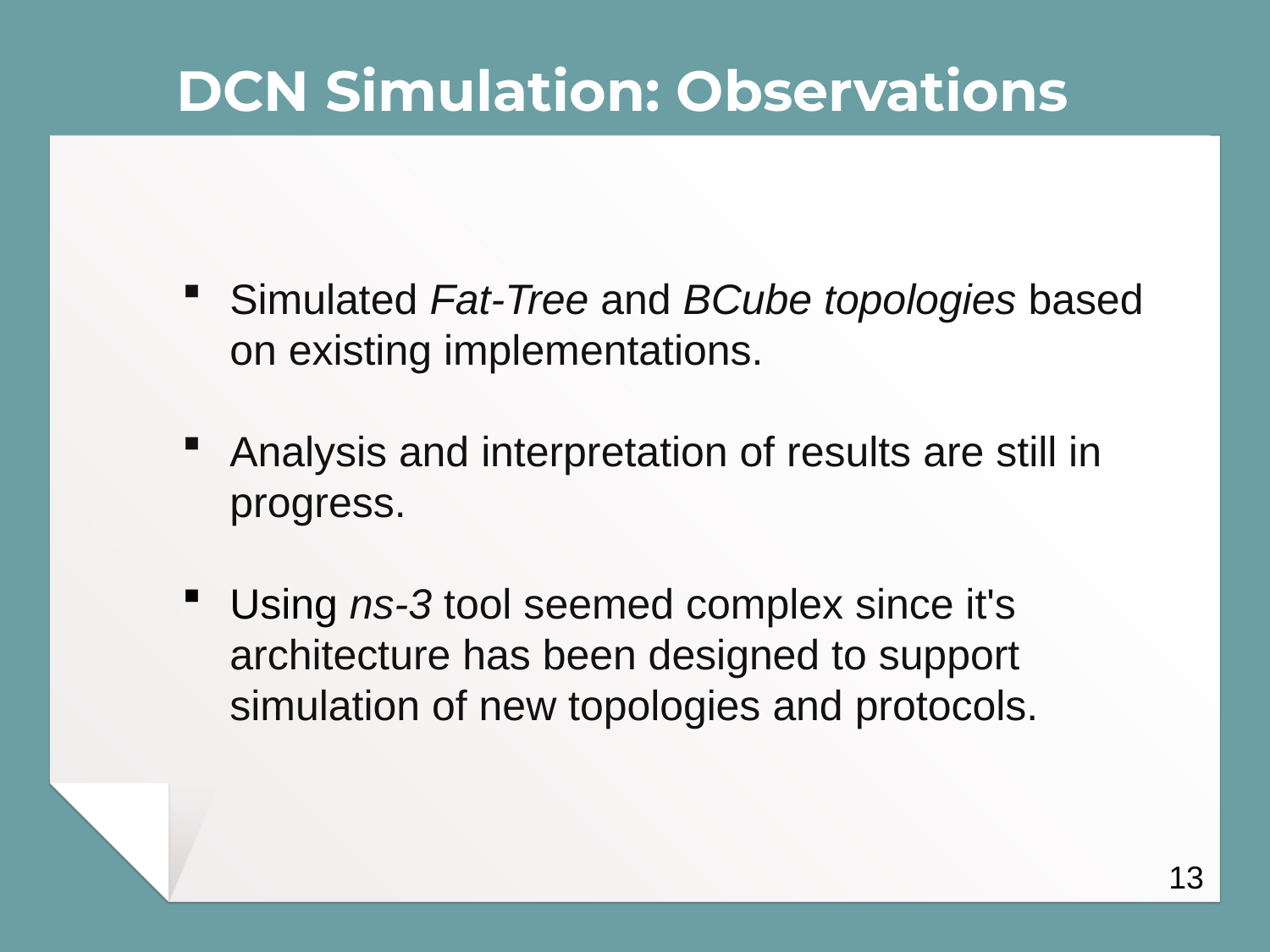

DCN Simulation: Observations

Simulated Fat-Tree and BCube topologies based on existing implementations.

Analysis and interpretation of results are still in progress.

Using ns-3 tool seemed complex since it's architecture has been designed to support simulation of new topologies and protocols.

13